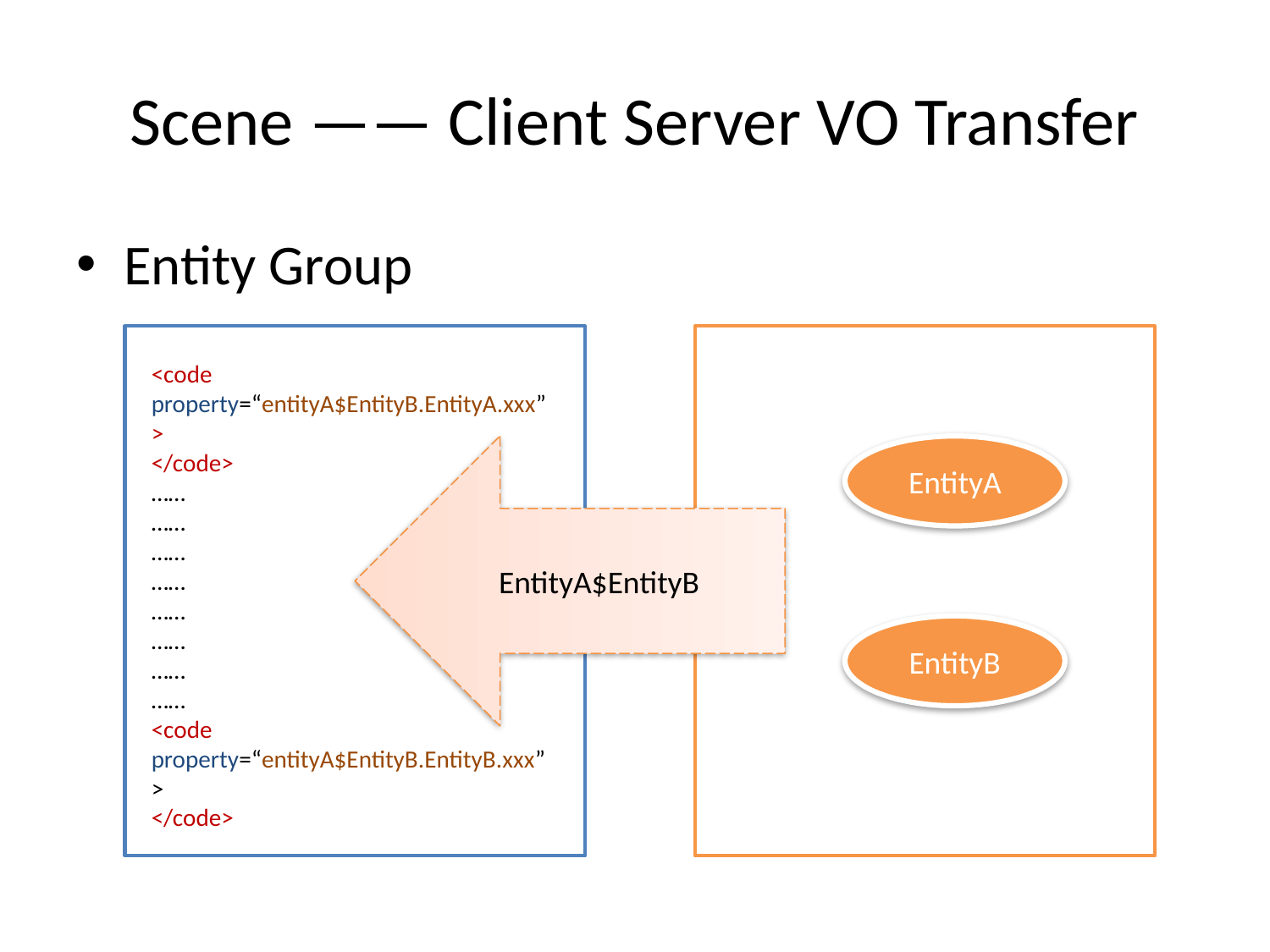

# Scene —— Client Server VO Transfer
Entity Group

<code
property=“entityA$EntityB.EntityA.xxx”>
</code>
……
……
……
……
……
……
……
……
<code
property=“entityA$EntityB.EntityB.xxx”>
</code>

EntityA
EntityA$EntityB
EntityB